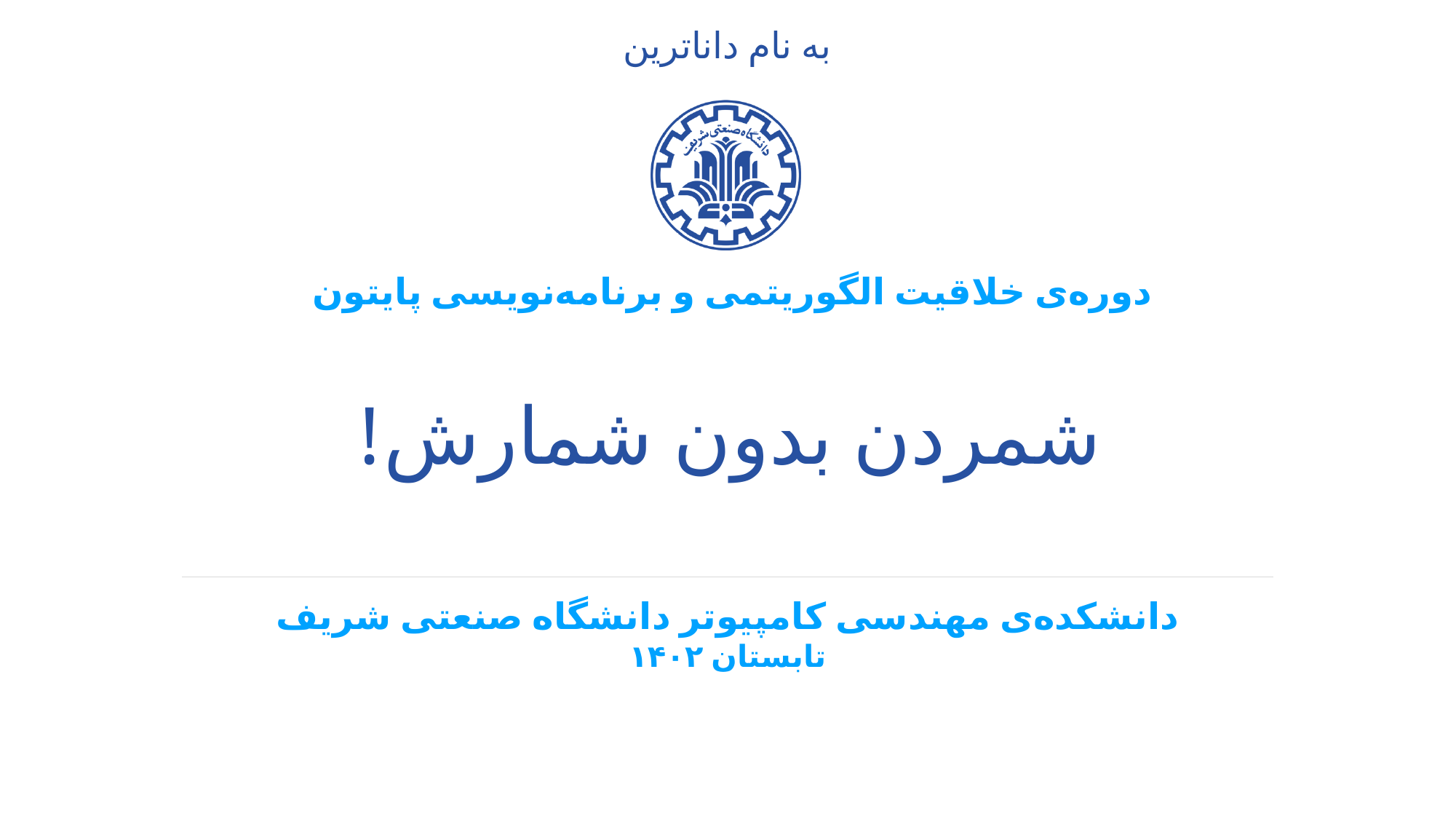

به نام داناترین
دوره‌ی خلاقیت الگوریتمی و برنامه‌نویسی پایتون
شمردن بدون شمارش!
دانشکده‌ی مهندسی کامپیوتر دانشگاه صنعتی شریف
تابستان ۱۴۰۲